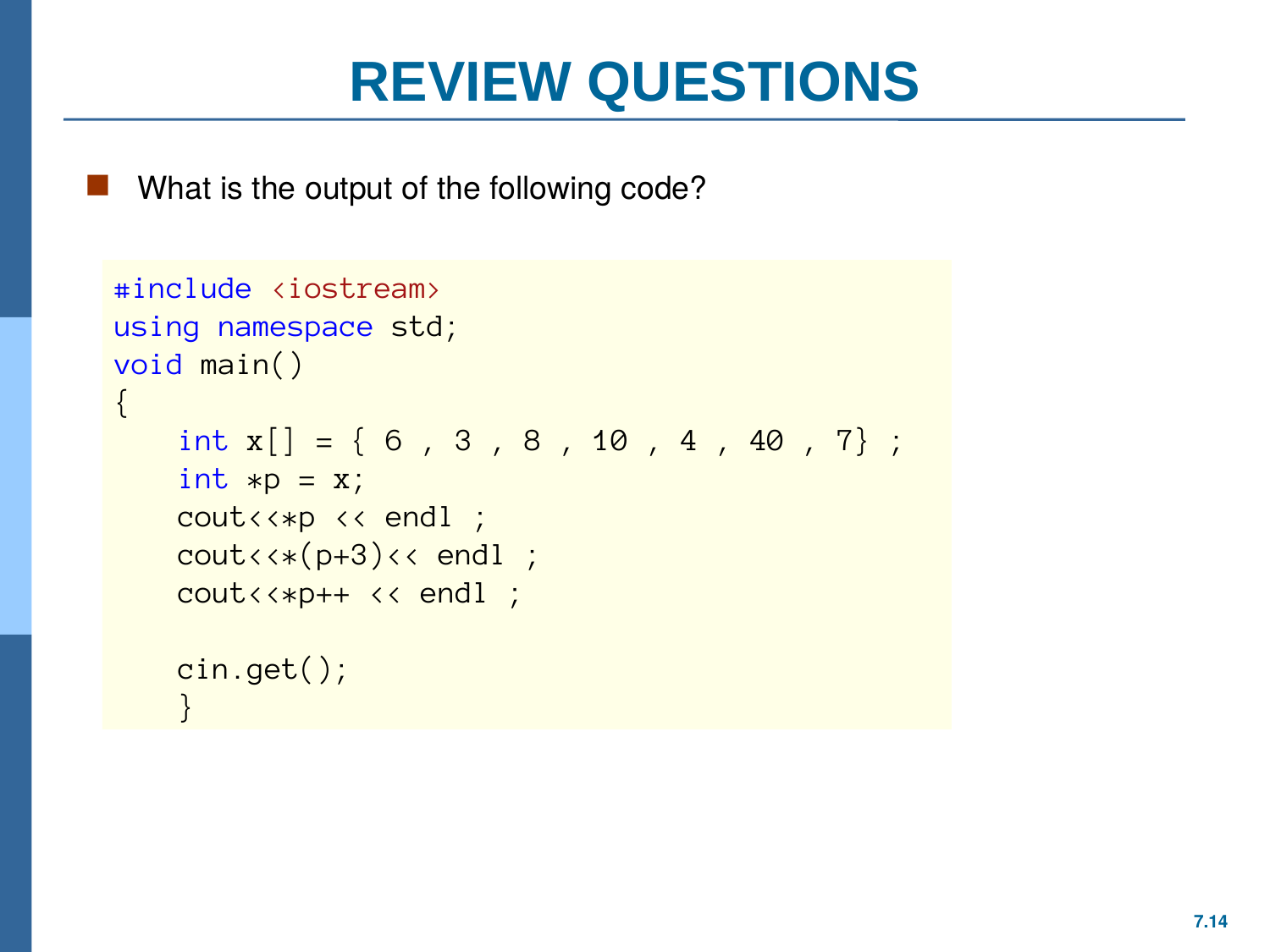

# REVIEW QUESTIONS
What is the output of the following code?
#include <iostream>
using namespace std;
void main()
{
int x[] = { 6 , 3 , 8 , 10 , 4 , 40 , 7} ;
int *p = x;
cout<<*p << endl ;
cout<<*(p+3)<< endl ;
cout<<*p++ << endl ;

cin.get();
}